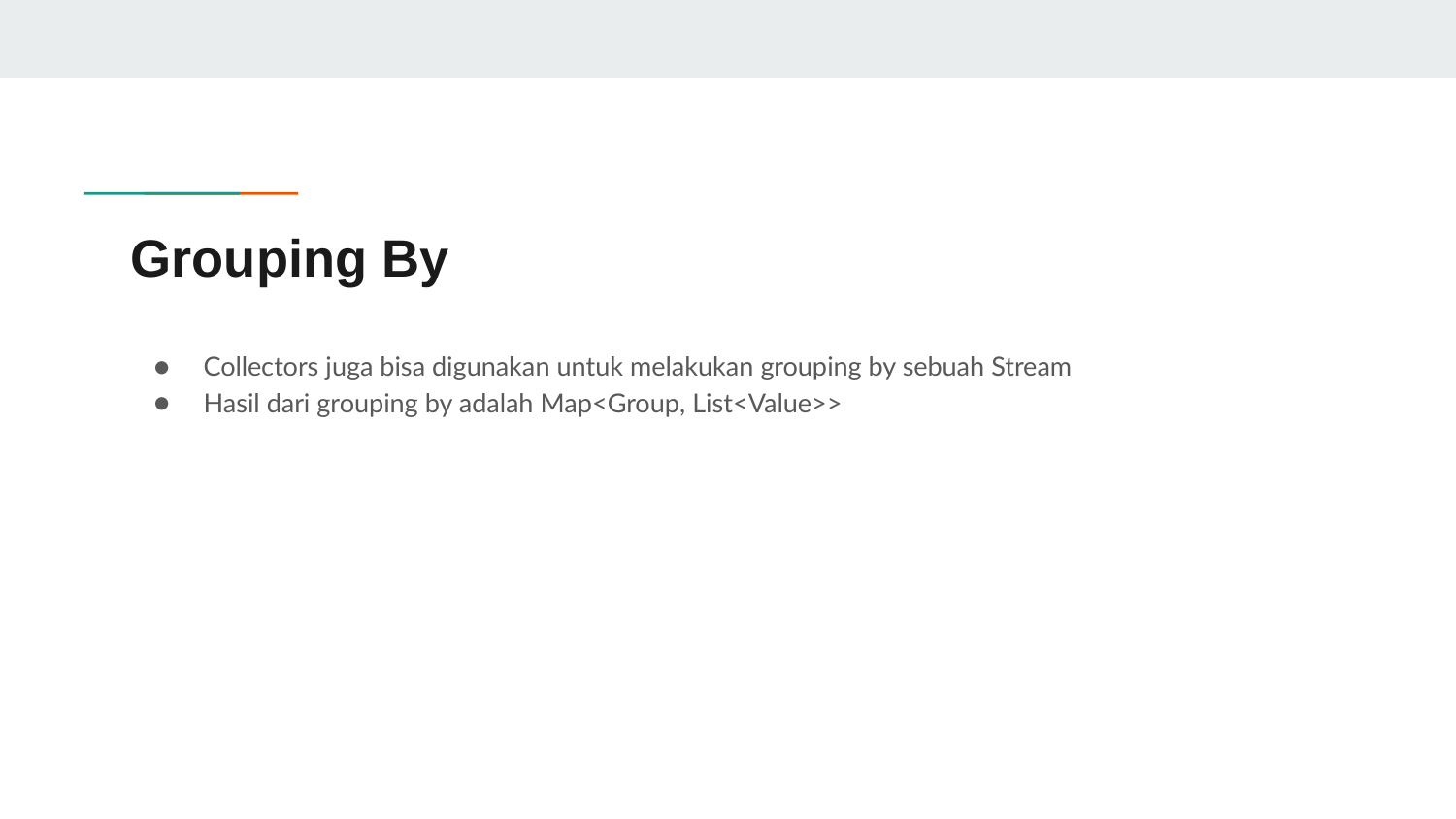

# Grouping By
Collectors juga bisa digunakan untuk melakukan grouping by sebuah Stream
Hasil dari grouping by adalah Map<Group, List<Value>>